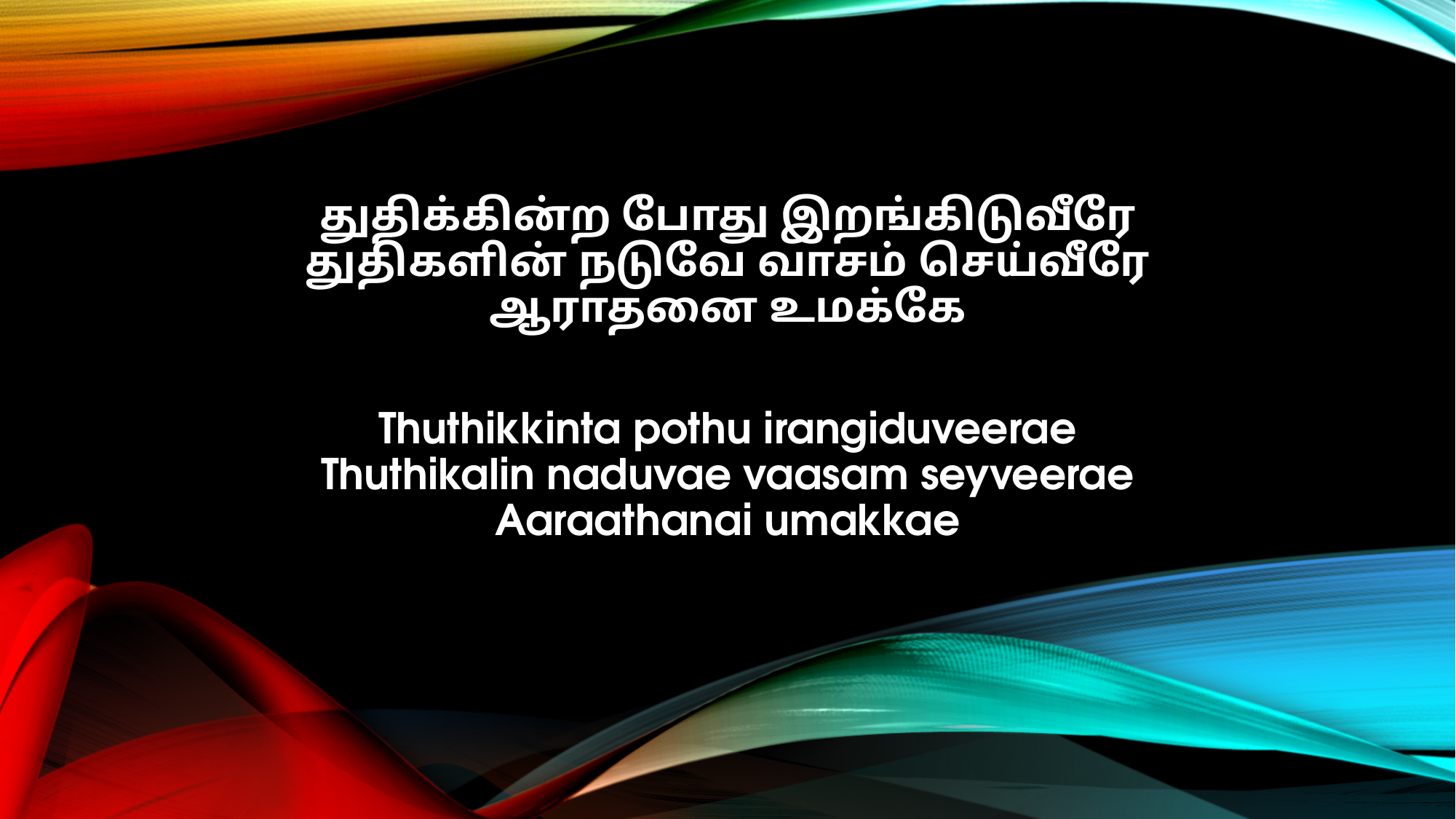

துதிக்கின்ற போது இறங்கிடுவீரே
துதிகளின் நடுவே வாசம் செய்வீரே
ஆராதனை உமக்கே

Thuthikkinta pothu irangiduveerae
Thuthikalin naduvae vaasam seyveerae
Aaraathanai umakkae